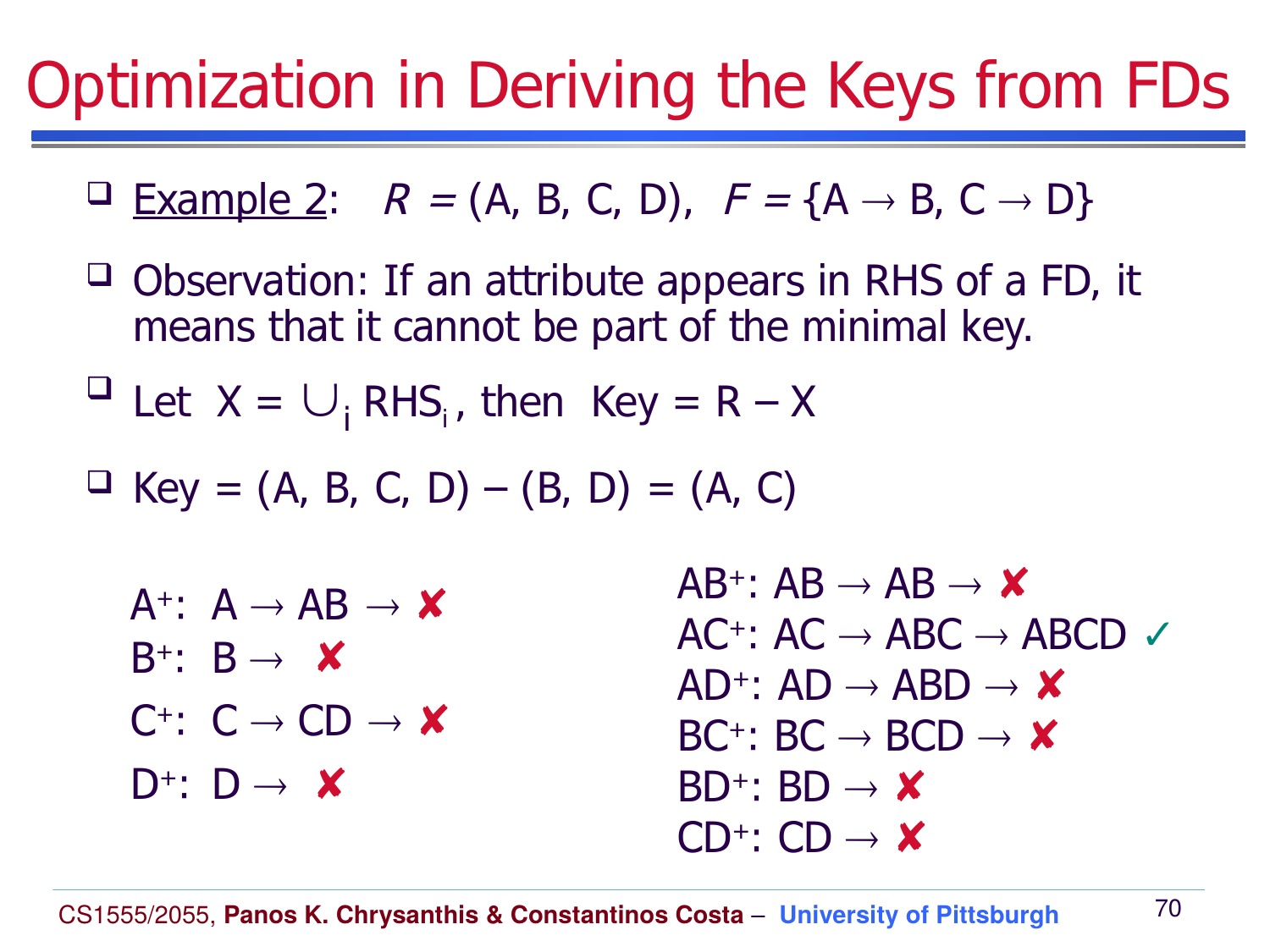

# Optimization in Deriving the Keys from FDs
Example 2:   R = (A, B, C, D),  F = {A → B, C → D}

Observation: If an attribute appears in RHS of a FD, it means that it cannot be part of the minimal key.
Let  X = ∪i RHSi , then  Key = R – X

Key = (A, B, C, D) – (B, D) = (A, C)

AB+: AB → AB → ✘
AC+: AC → ABC → ABCD ✓
AD+: AD → ABD → ✘
BC+: BC → BCD → ✘
BD+: BD → ✘
CD+: CD → ✘
 →
✘
A → AB
A+:
✘
B+:
B →
C+:
C → CD
 →
✘

✘
D+:
D →